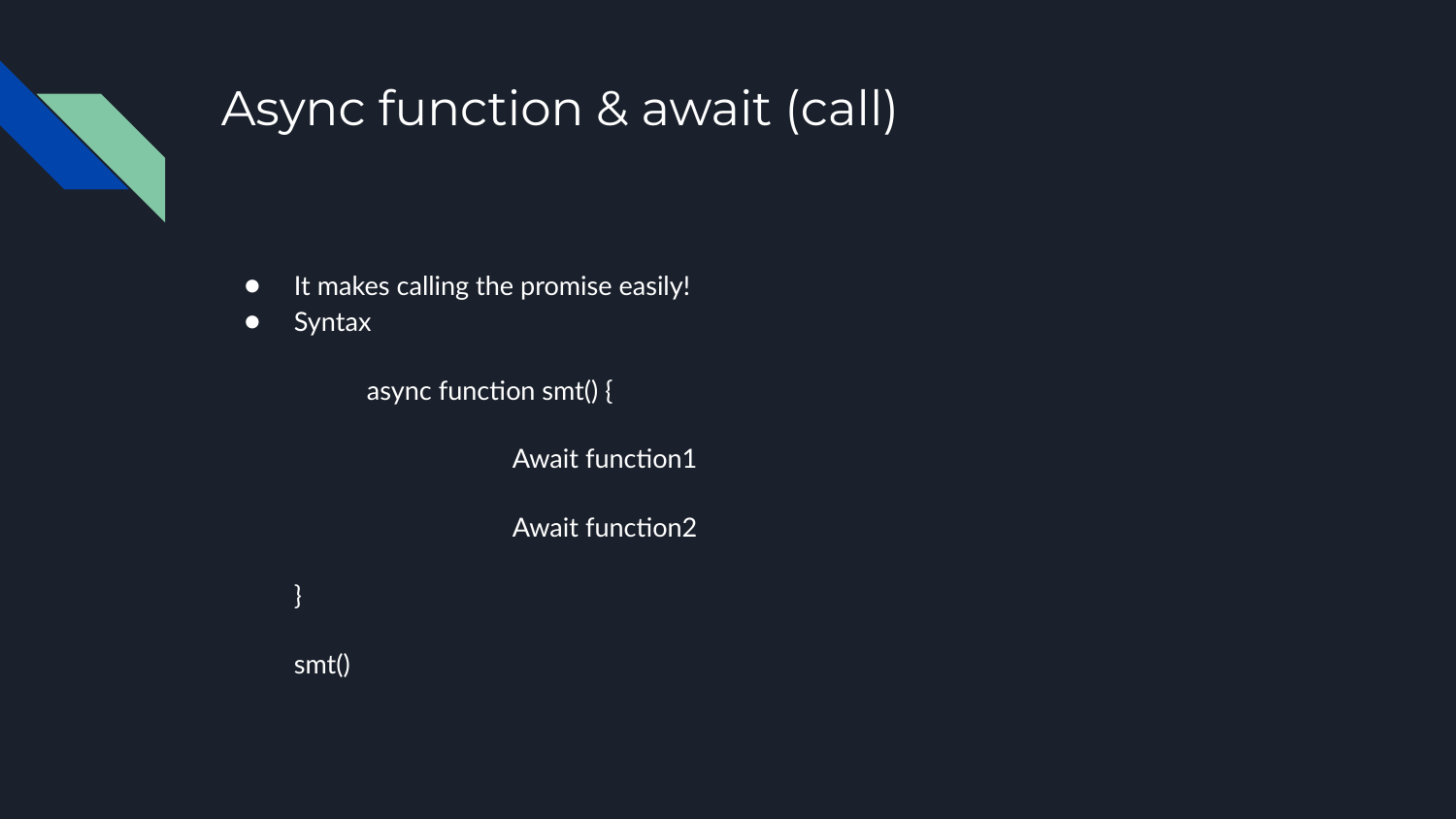

# Async function & await (call)
It makes calling the promise easily!
Syntax
	async function smt() {
		Await function1
		Await function2
}
smt()